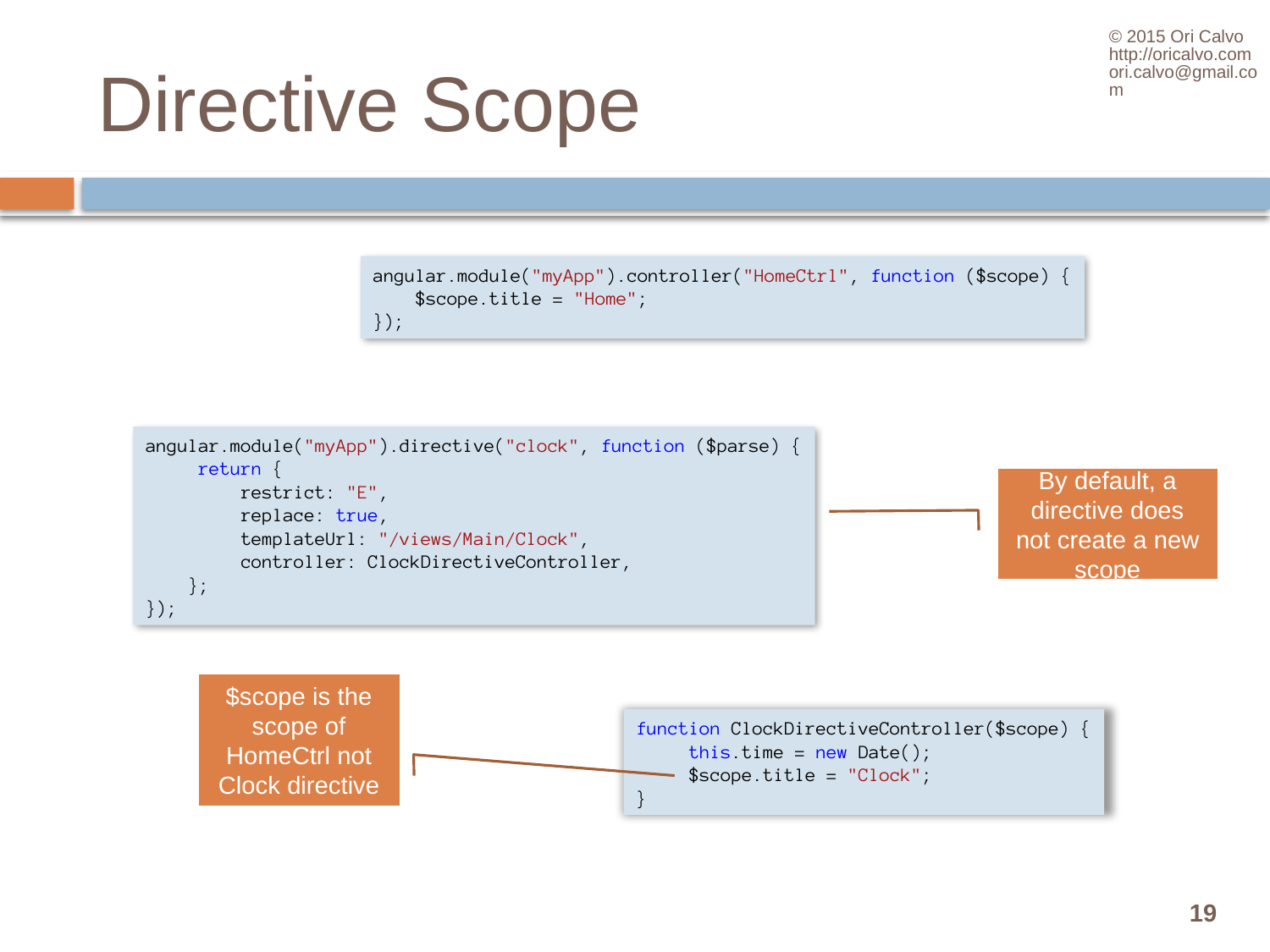

© 2015 Ori Calvo http://oricalvo.com ori.calvo@gmail.com
# Directive Scope
angular.module("myApp").controller("HomeCtrl", function ($scope) {
    $scope.title = "Home";
});
angular.module("myApp").directive("clock", function ($parse) {
     return {
         restrict: "E",
         replace: true,
         templateUrl: "/views/Main/Clock",
         controller: ClockDirectiveController,
    };
});
By default, a directive does not create a new scope
$scope is the scope of HomeCtrl not Clock directive
function ClockDirectiveController($scope) {
     this.time = new Date();
     $scope.title = "Clock";
}